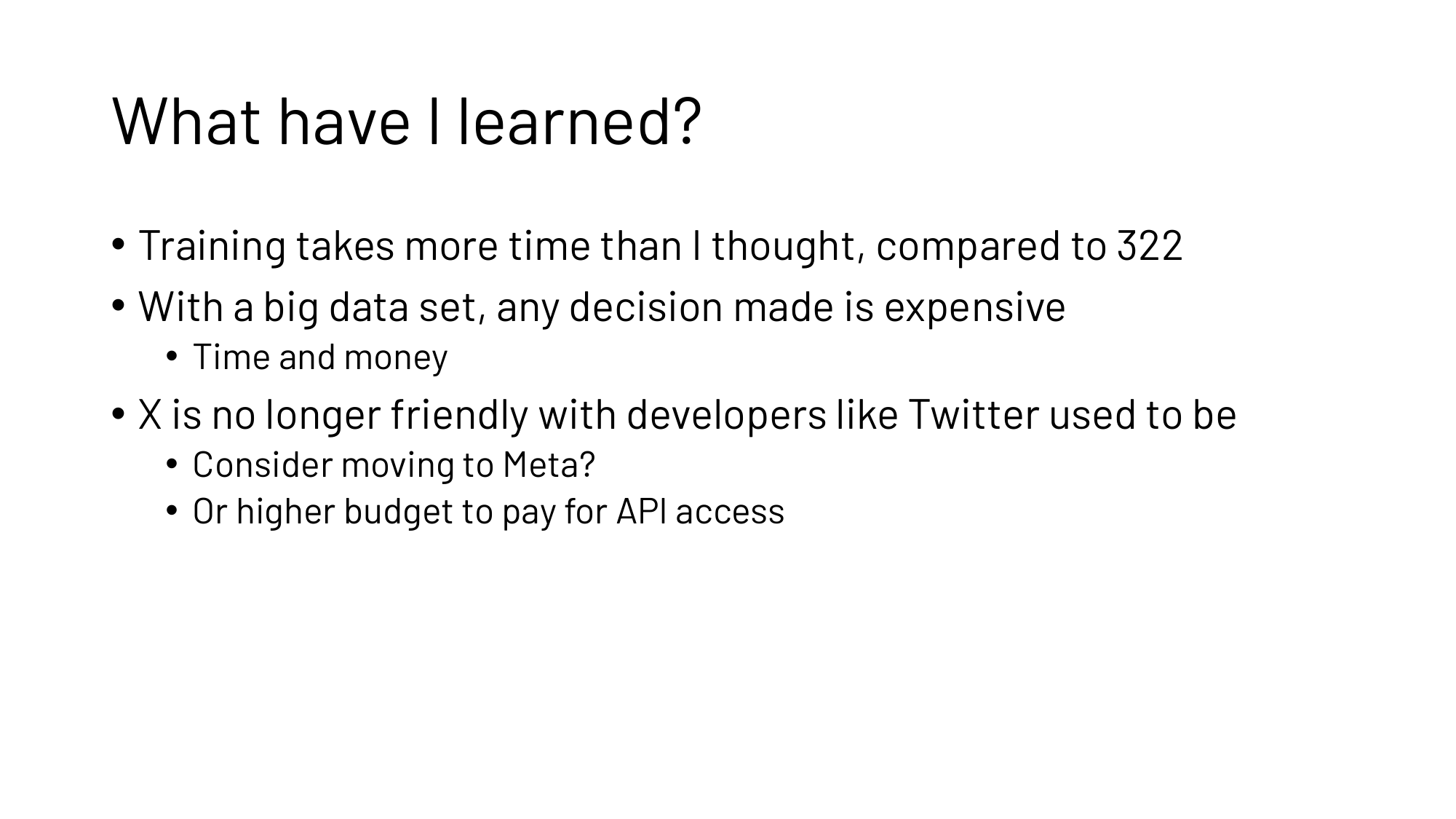

# What have I learned?
Training takes more time than I thought, compared to 322
With a big data set, any decision made is expensive
Time and money
X is no longer friendly with developers like Twitter used to be
Consider moving to Meta?
Or higher budget to pay for API access